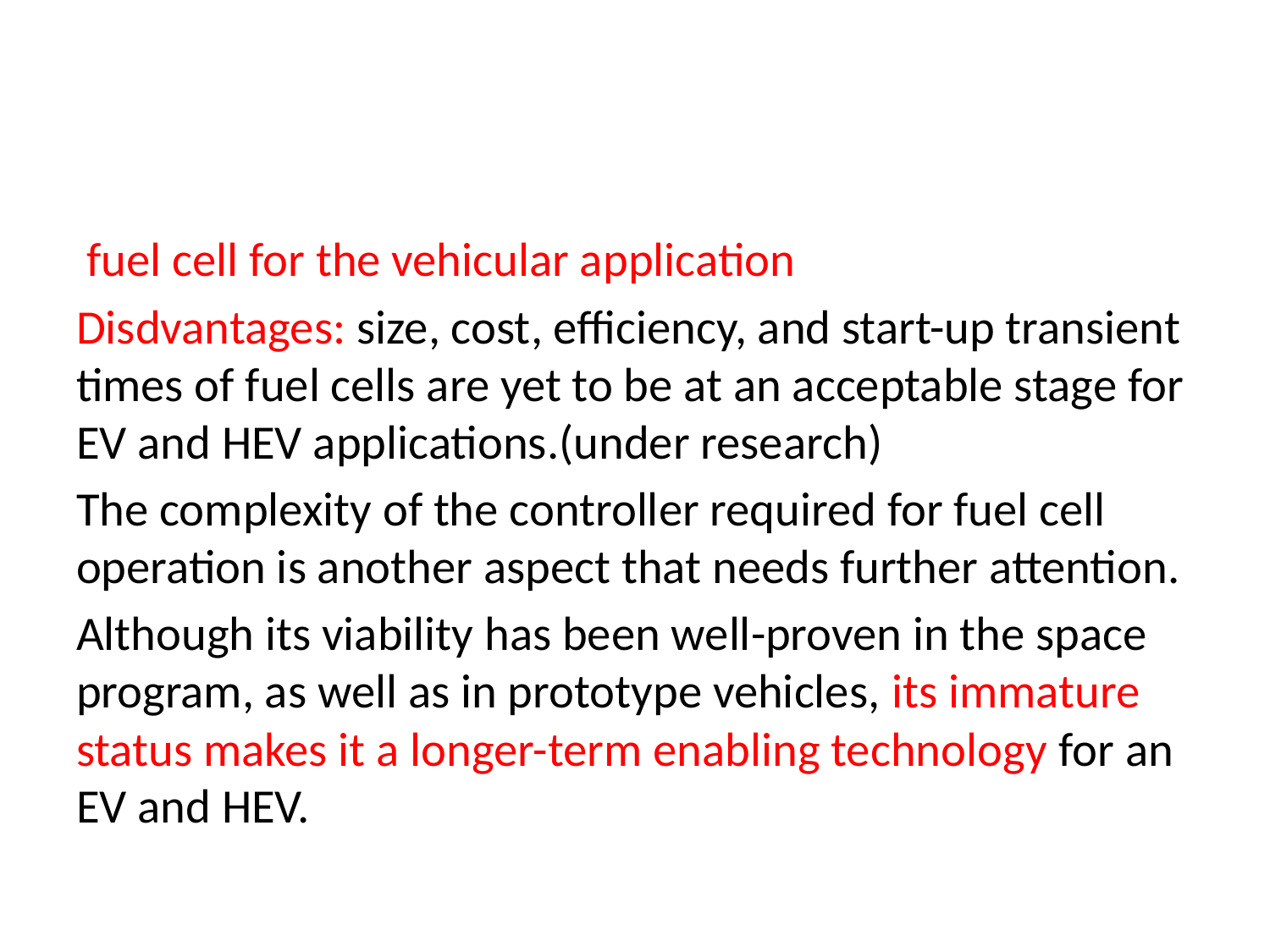

#
 fuel cell for the vehicular application
Disdvantages: size, cost, efficiency, and start-up transient times of fuel cells are yet to be at an acceptable stage for EV and HEV applications.(under research)
The complexity of the controller required for fuel cell operation is another aspect that needs further attention.
Although its viability has been well-proven in the space program, as well as in prototype vehicles, its immature status makes it a longer-term enabling technology for an EV and HEV.